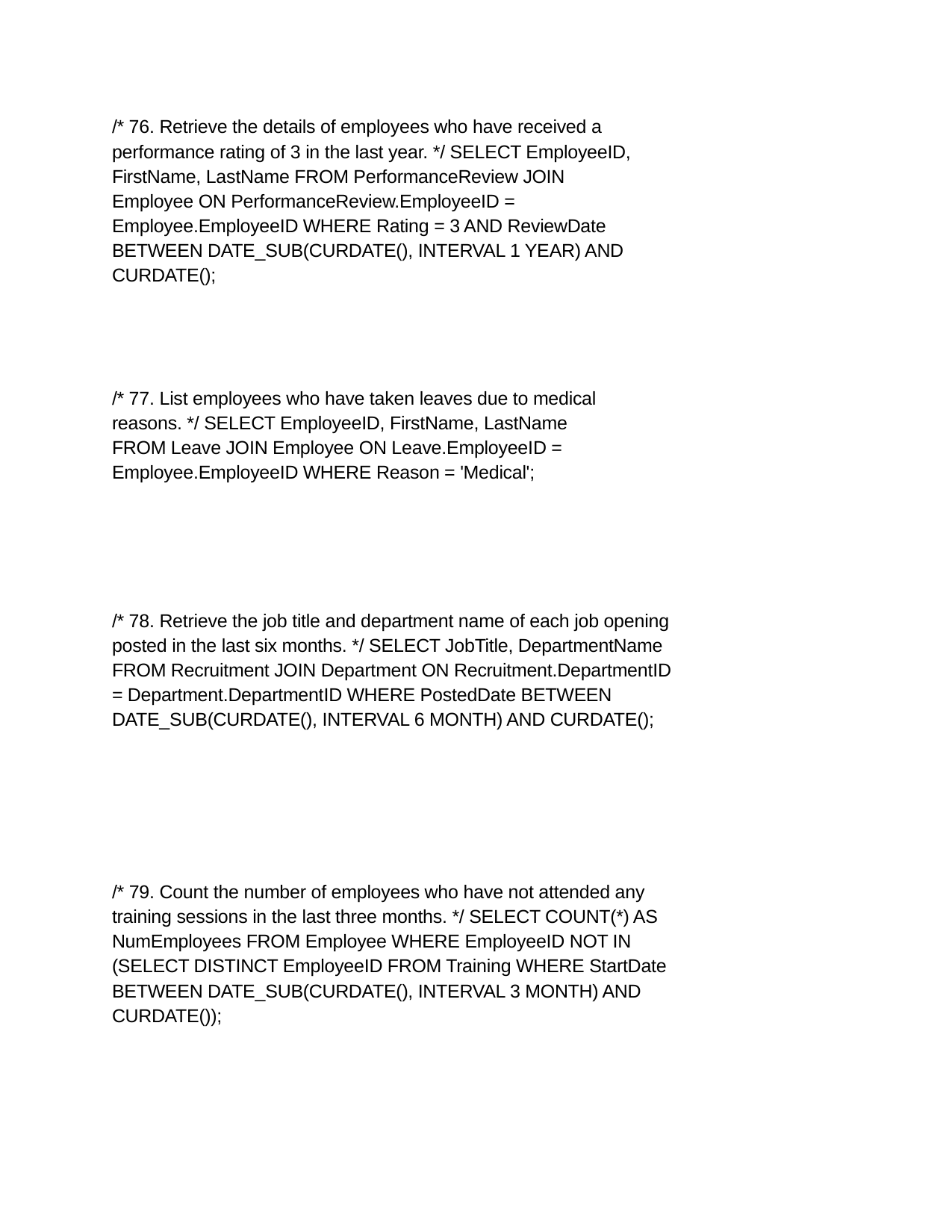

/* 76. Retrieve the details of employees who have received a performance rating of 3 in the last year. */ SELECT EmployeeID, FirstName, LastName FROM PerformanceReview JOIN Employee ON PerformanceReview.EmployeeID = Employee.EmployeeID WHERE Rating = 3 AND ReviewDate BETWEEN DATE_SUB(CURDATE(), INTERVAL 1 YEAR) AND CURDATE();
/* 77. List employees who have taken leaves due to medical reasons. */ SELECT EmployeeID, FirstName, LastName FROM Leave JOIN Employee ON Leave.EmployeeID = Employee.EmployeeID WHERE Reason = 'Medical';
/* 78. Retrieve the job title and department name of each job opening posted in the last six months. */ SELECT JobTitle, DepartmentName FROM Recruitment JOIN Department ON Recruitment.DepartmentID = Department.DepartmentID WHERE PostedDate BETWEEN DATE_SUB(CURDATE(), INTERVAL 6 MONTH) AND CURDATE();
/* 79. Count the number of employees who have not attended any training sessions in the last three months. */ SELECT COUNT(*) AS NumEmployees FROM Employee WHERE EmployeeID NOT IN (SELECT DISTINCT EmployeeID FROM Training WHERE StartDate BETWEEN DATE_SUB(CURDATE(), INTERVAL 3 MONTH) AND CURDATE());